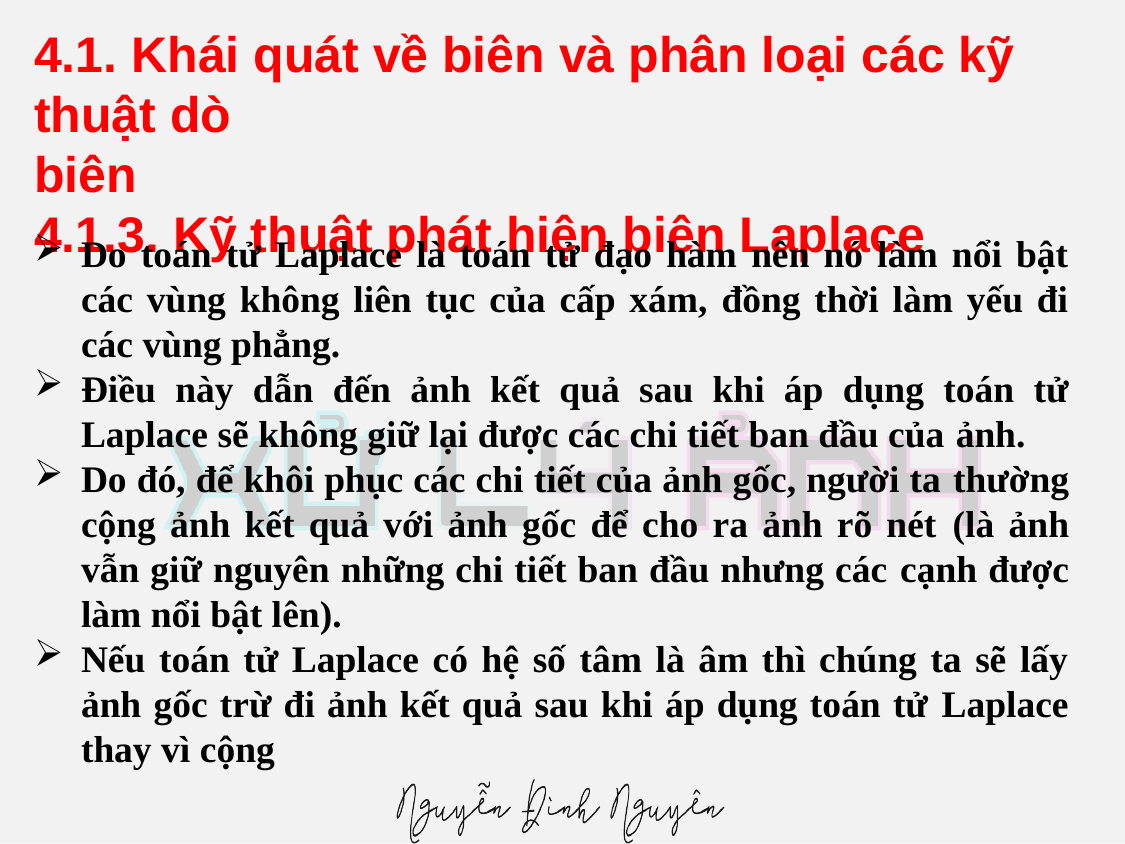

# 4.1. Khái quát về biên và phân loại các kỹ thuật dò biên 4.1.3. Kỹ thuật phát hiện biên Laplace
Do toán tử Laplace là toán tử đạo hàm nên nó làm nổi bật các vùng không liên tục của cấp xám, đồng thời làm yếu đi các vùng phẳng.
Điều này dẫn đến ảnh kết quả sau khi áp dụng toán tử Laplace sẽ không giữ lại được các chi tiết ban đầu của ảnh.
Do đó, để khôi phục các chi tiết của ảnh gốc, người ta thường cộng ảnh kết quả với ảnh gốc để cho ra ảnh rõ nét (là ảnh vẫn giữ nguyên những chi tiết ban đầu nhưng các cạnh được làm nổi bật lên).
Nếu toán tử Laplace có hệ số tâm là âm thì chúng ta sẽ lấy ảnh gốc trừ đi ảnh kết quả sau khi áp dụng toán tử Laplace thay vì cộng